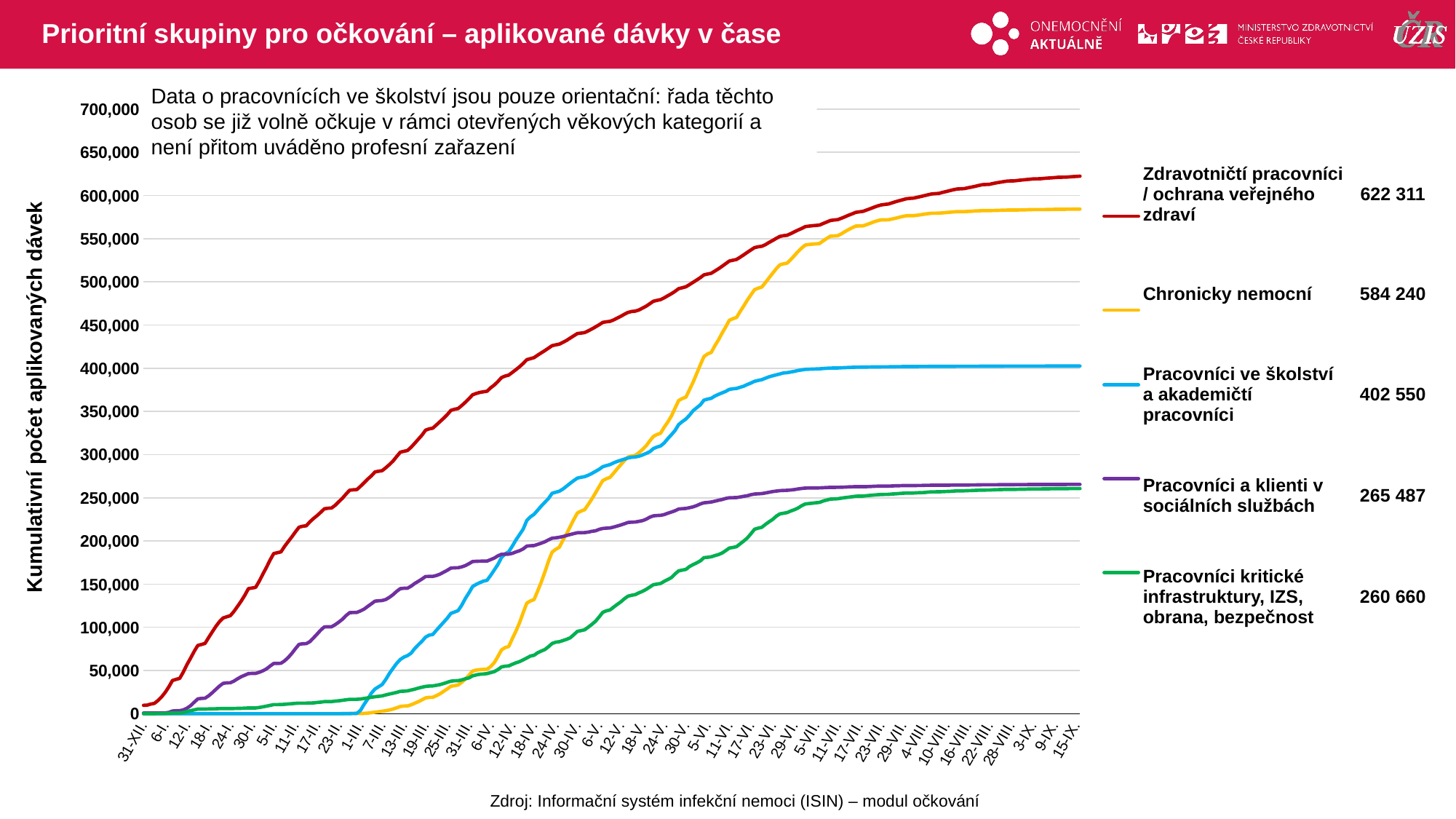

# Prioritní skupiny pro očkování – aplikované dávky v čase
Data o pracovnících ve školství jsou pouze orientační: řada těchto osob se již volně očkuje v rámci otevřených věkových kategorií a není přitom uváděno profesní zařazení

### Chart

| Category | Zdravotničtí pracovníci / ochrana veřejného zdraví | Chronicky nemocní | Pracovníci ve školství a akademičtí pracovníci | Pracovníci a klienti v sociálních službách | Pracovníci kritické infrastruktury, IZS, AČR, bezpečnost |
|---|---|---|---|---|---|
| 31-XII. | 9744.0 | 2.0 | 1.0 | 881.0 | 138.0 |
| 1-I. | 9980.0 | 2.0 | 1.0 | 886.0 | 152.0 |
| 2-I. | 11161.0 | 4.0 | 1.0 | 886.0 | 175.0 |
| 3-I. | 12027.0 | 4.0 | 1.0 | 888.0 | 179.0 |
| 4-I. | 15307.0 | 4.0 | 2.0 | 891.0 | 224.0 |
| 5-I. | 19461.0 | 4.0 | 2.0 | 903.0 | 292.0 |
| 6-I. | 24746.0 | 5.0 | 2.0 | 957.0 | 398.0 |
| 7-I. | 31158.0 | 7.0 | 2.0 | 1572.0 | 631.0 |
| 8-I. | 38475.0 | 7.0 | 3.0 | 3164.0 | 874.0 |
| 9-I. | 39790.0 | 7.0 | 3.0 | 3467.0 | 922.0 |
| 10-I. | 40941.0 | 7.0 | 3.0 | 3545.0 | 952.0 |
| 11-I. | 48252.0 | 8.0 | 3.0 | 4459.0 | 1537.0 |
| 12-I. | 56785.0 | 10.0 | 3.0 | 6403.0 | 2510.0 |
| 13-I. | 64229.0 | 14.0 | 5.0 | 9271.0 | 3503.0 |
| 14-I. | 72151.0 | 17.0 | 7.0 | 13291.0 | 4450.0 |
| 15-I. | 79050.0 | 23.0 | 7.0 | 17132.0 | 5385.0 |
| 16-I. | 80154.0 | 23.0 | 7.0 | 17746.0 | 5392.0 |
| 17-I. | 81373.0 | 23.0 | 7.0 | 17988.0 | 5395.0 |
| 18-I. | 88164.0 | 28.0 | 7.0 | 20718.0 | 5544.0 |
| 19-I. | 94663.0 | 32.0 | 8.0 | 24275.0 | 5671.0 |
| 20-I. | 101036.0 | 34.0 | 8.0 | 28209.0 | 5770.0 |
| 21-I. | 106620.0 | 40.0 | 10.0 | 32010.0 | 5939.0 |
| 22-I. | 110862.0 | 42.0 | 10.0 | 35141.0 | 6007.0 |
| 23-I. | 112230.0 | 42.0 | 10.0 | 35754.0 | 6031.0 |
| 24-I. | 113491.0 | 43.0 | 10.0 | 35880.0 | 6039.0 |
| 25-I. | 118395.0 | 43.0 | 10.0 | 37798.0 | 6101.0 |
| 26-I. | 124287.0 | 44.0 | 10.0 | 40449.0 | 6195.0 |
| 27-I. | 130325.0 | 44.0 | 10.0 | 42824.0 | 6293.0 |
| 28-I. | 137141.0 | 45.0 | 10.0 | 44616.0 | 6459.0 |
| 29-I. | 144787.0 | 46.0 | 11.0 | 46468.0 | 6671.0 |
| 30-I. | 145550.0 | 46.0 | 11.0 | 46647.0 | 6677.0 |
| 31-I. | 146300.0 | 46.0 | 11.0 | 46710.0 | 6706.0 |
| 1-II. | 153397.0 | 48.0 | 11.0 | 48002.0 | 7229.0 |
| 2-II. | 161603.0 | 49.0 | 14.0 | 49671.0 | 7968.0 |
| 3-II. | 169422.0 | 50.0 | 16.0 | 51860.0 | 8797.0 |
| 4-II. | 177969.0 | 52.0 | 16.0 | 55223.0 | 9689.0 |
| 5-II. | 185392.0 | 54.0 | 16.0 | 58200.0 | 10573.0 |
| 6-II. | 186413.0 | 54.0 | 16.0 | 58242.0 | 10594.0 |
| 7-II. | 187355.0 | 54.0 | 16.0 | 58420.0 | 10607.0 |
| 8-II. | 193650.0 | 58.0 | 16.0 | 61177.0 | 10938.0 |
| 9-II. | 199228.0 | 61.0 | 18.0 | 65000.0 | 11334.0 |
| 10-II. | 204715.0 | 63.0 | 19.0 | 69809.0 | 11596.0 |
| 11-II. | 210482.0 | 74.0 | 20.0 | 75260.0 | 12031.0 |
| 12-II. | 215889.0 | 80.0 | 22.0 | 80288.0 | 12258.0 |
| 13-II. | 217038.0 | 85.0 | 25.0 | 80998.0 | 12281.0 |
| 14-II. | 217567.0 | 87.0 | 25.0 | 81130.0 | 12286.0 |
| 15-II. | 222107.0 | 90.0 | 25.0 | 83450.0 | 12427.0 |
| 16-II. | 225942.0 | 98.0 | 27.0 | 87721.0 | 12508.0 |
| 17-II. | 229367.0 | 108.0 | 28.0 | 92251.0 | 13062.0 |
| 18-II. | 233152.0 | 120.0 | 32.0 | 96826.0 | 13388.0 |
| 19-II. | 237253.0 | 139.0 | 38.0 | 100485.0 | 14007.0 |
| 20-II. | 237875.0 | 143.0 | 41.0 | 100647.0 | 14021.0 |
| 21-II. | 238176.0 | 143.0 | 41.0 | 100651.0 | 14044.0 |
| 22-II. | 241253.0 | 167.0 | 43.0 | 103109.0 | 14588.0 |
| 23-II. | 245440.0 | 177.0 | 49.0 | 106046.0 | 14955.0 |
| 24-II. | 249440.0 | 194.0 | 58.0 | 109361.0 | 15534.0 |
| 25-II. | 254289.0 | 218.0 | 105.0 | 113586.0 | 16139.0 |
| 26-II. | 258759.0 | 266.0 | 163.0 | 117021.0 | 16636.0 |
| 27-II. | 259211.0 | 273.0 | 203.0 | 117186.0 | 16662.0 |
| 28-II. | 259520.0 | 274.0 | 400.0 | 117291.0 | 16687.0 |
| 1-III. | 263217.0 | 321.0 | 3927.0 | 118997.0 | 17062.0 |
| 2-III. | 267374.0 | 395.0 | 10824.0 | 121121.0 | 17619.0 |
| 3-III. | 271665.0 | 696.0 | 16972.0 | 124257.0 | 18365.0 |
| 4-III. | 275344.0 | 1198.0 | 23803.0 | 127232.0 | 19012.0 |
| 5-III. | 279846.0 | 1750.0 | 28611.0 | 130320.0 | 19694.0 |
| 6-III. | 280704.0 | 2272.0 | 31235.0 | 130740.0 | 20112.0 |
| 7-III. | 281413.0 | 2928.0 | 33831.0 | 131040.0 | 20659.0 |
| 8-III. | 284750.0 | 3516.0 | 39693.0 | 132233.0 | 21757.0 |
| 9-III. | 288422.0 | 4409.0 | 46635.0 | 134753.0 | 22807.0 |
| 10-III. | 292489.0 | 5463.0 | 52606.0 | 137889.0 | 23729.0 |
| 11-III. | 297700.0 | 6866.0 | 58295.0 | 141659.0 | 24724.0 |
| 12-III. | 302731.0 | 8407.0 | 62799.0 | 144814.0 | 25910.0 |
| 13-III. | 303719.0 | 8865.0 | 65553.0 | 145239.0 | 26120.0 |
| 14-III. | 304702.0 | 9033.0 | 67257.0 | 145348.0 | 26453.0 |
| 15-III. | 308461.0 | 10341.0 | 70094.0 | 147701.0 | 27467.0 |
| 16-III. | 313120.0 | 12183.0 | 75503.0 | 150813.0 | 28446.0 |
| 17-III. | 317816.0 | 13962.0 | 79788.0 | 153303.0 | 29685.0 |
| 18-III. | 322552.0 | 16089.0 | 83915.0 | 155963.0 | 30680.0 |
| 19-III. | 328298.0 | 18357.0 | 88671.0 | 158893.0 | 31604.0 |
| 20-III. | 329800.0 | 18929.0 | 90985.0 | 158949.0 | 32020.0 |
| 21-III. | 330619.0 | 19054.0 | 91721.0 | 158965.0 | 32200.0 |
| 22-III. | 334350.0 | 20945.0 | 96663.0 | 160012.0 | 32908.0 |
| 23-III. | 338259.0 | 23105.0 | 101338.0 | 161597.0 | 33708.0 |
| 24-III. | 342091.0 | 25937.0 | 105951.0 | 163851.0 | 34965.0 |
| 25-III. | 346301.0 | 28754.0 | 110659.0 | 166032.0 | 36349.0 |
| 26-III. | 351195.0 | 31835.0 | 116201.0 | 168640.0 | 37681.0 |
| 27-III. | 352488.0 | 32485.0 | 117732.0 | 168857.0 | 38148.0 |
| 28-III. | 353334.0 | 33258.0 | 119377.0 | 169025.0 | 38243.0 |
| 29-III. | 356771.0 | 36405.0 | 125568.0 | 169995.0 | 39148.0 |
| 30-III. | 360615.0 | 40167.0 | 133431.0 | 171461.0 | 40413.0 |
| 31-III. | 364696.0 | 44537.0 | 139998.0 | 173696.0 | 41482.0 |
| 1-IV. | 369239.0 | 49356.0 | 147220.0 | 176172.0 | 43843.0 |
| 2-IV. | 370790.0 | 50477.0 | 149703.0 | 176447.0 | 44917.0 |
| 3-IV. | 371968.0 | 51020.0 | 151711.0 | 176595.0 | 45729.0 |
| 4-IV. | 372722.0 | 51259.0 | 153513.0 | 176641.0 | 45991.0 |
| 5-IV. | 373388.0 | 51523.0 | 154433.0 | 176673.0 | 46471.0 |
| 6-IV. | 377351.0 | 54622.0 | 160187.0 | 178422.0 | 47587.0 |
| 7-IV. | 380512.0 | 59192.0 | 166438.0 | 180173.0 | 48724.0 |
| 8-IV. | 384583.0 | 66193.0 | 172757.0 | 182768.0 | 51064.0 |
| 9-IV. | 389134.0 | 73875.0 | 180805.0 | 184531.0 | 54235.0 |
| 10-IV. | 390912.0 | 76569.0 | 185040.0 | 184654.0 | 54992.0 |
| 11-IV. | 392011.0 | 77829.0 | 187497.0 | 184765.0 | 55378.0 |
| 12-IV. | 395145.0 | 86981.0 | 193993.0 | 185662.0 | 57233.0 |
| 13-IV. | 398381.0 | 95729.0 | 201227.0 | 187338.0 | 58950.0 |
| 14-IV. | 401762.0 | 105481.0 | 207456.0 | 188728.0 | 60358.0 |
| 15-IV. | 405558.0 | 117069.0 | 213739.0 | 190835.0 | 62397.0 |
| 16-IV. | 409915.0 | 128067.0 | 223821.0 | 194081.0 | 64522.0 |
| 17-IV. | 411101.0 | 130578.0 | 227889.0 | 194444.0 | 66811.0 |
| 18-IV. | 412217.0 | 132091.0 | 230836.0 | 194677.0 | 67666.0 |
| 19-IV. | 415101.0 | 142017.0 | 235561.0 | 196044.0 | 70610.0 |
| 20-IV. | 417815.0 | 152545.0 | 240466.0 | 197421.0 | 72597.0 |
| 21-IV. | 420435.0 | 164146.0 | 244811.0 | 199071.0 | 74328.0 |
| 22-IV. | 423297.0 | 176724.0 | 249168.0 | 201291.0 | 77617.0 |
| 23-IV. | 426096.0 | 187157.0 | 255216.0 | 203231.0 | 81342.0 |
| 24-IV. | 427047.0 | 190307.0 | 256406.0 | 203619.0 | 82836.0 |
| 25-IV. | 427905.0 | 192747.0 | 257584.0 | 204272.0 | 83382.0 |
| 26-IV. | 430015.0 | 200919.0 | 260142.0 | 205138.0 | 84724.0 |
| 27-IV. | 432193.0 | 208315.0 | 263433.0 | 206320.0 | 86117.0 |
| 28-IV. | 434907.0 | 216703.0 | 266767.0 | 207435.0 | 87907.0 |
| 29-IV. | 437561.0 | 224908.0 | 269899.0 | 208538.0 | 91528.0 |
| 30-IV. | 440174.0 | 232424.0 | 272767.0 | 209474.0 | 95376.0 |
| 1-V. | 440667.0 | 234601.0 | 273663.0 | 209567.0 | 96237.0 |
| 2-V. | 441237.0 | 236170.0 | 274456.0 | 209681.0 | 97172.0 |
| 3-V. | 443283.0 | 242316.0 | 276111.0 | 210228.0 | 100232.0 |
| 4-V. | 445477.0 | 248683.0 | 278161.0 | 211159.0 | 103472.0 |
| 5-V. | 447847.0 | 255692.0 | 280547.0 | 211738.0 | 107072.0 |
| 6-V. | 450323.0 | 262896.0 | 282951.0 | 213442.0 | 112054.0 |
| 7-V. | 453057.0 | 269829.0 | 285945.0 | 214478.0 | 117373.0 |
| 8-V. | 453726.0 | 272048.0 | 287214.0 | 214834.0 | 119102.0 |
| 9-V. | 454239.0 | 273579.0 | 288381.0 | 215072.0 | 120109.0 |
| 10-V. | 455886.0 | 278401.0 | 290362.0 | 216063.0 | 123375.0 |
| 11-V. | 458053.0 | 283536.0 | 292084.0 | 217245.0 | 126521.0 |
| 12-V. | 460179.0 | 288325.0 | 293414.0 | 218493.0 | 129503.0 |
| 13-V. | 462471.0 | 293035.0 | 294750.0 | 219877.0 | 133164.0 |
| 14-V. | 464576.0 | 297148.0 | 296092.0 | 221419.0 | 136132.0 |
| 15-V. | 465675.0 | 298295.0 | 296877.0 | 221711.0 | 137116.0 |
| 16-V. | 466085.0 | 299136.0 | 297244.0 | 221935.0 | 137914.0 |
| 17-V. | 467427.0 | 302140.0 | 298063.0 | 222699.0 | 139963.0 |
| 18-V. | 469617.0 | 305861.0 | 299544.0 | 223537.0 | 141702.0 |
| 19-V. | 471787.0 | 310128.0 | 301310.0 | 225180.0 | 143925.0 |
| 20-V. | 474616.0 | 315787.0 | 303320.0 | 227489.0 | 146657.0 |
| 21-V. | 477501.0 | 321018.0 | 306886.0 | 229048.0 | 149389.0 |
| 22-V. | 478500.0 | 323270.0 | 308652.0 | 229443.0 | 150088.0 |
| 23-V. | 479391.0 | 324759.0 | 309975.0 | 229649.0 | 150774.0 |
| 24-V. | 481483.0 | 331758.0 | 313428.0 | 230525.0 | 153271.0 |
| 25-V. | 483955.0 | 337789.0 | 318451.0 | 232134.0 | 155334.0 |
| 26-V. | 486296.0 | 344758.0 | 323089.0 | 233464.0 | 157699.0 |
| 27-V. | 488997.0 | 353826.0 | 327914.0 | 234948.0 | 161802.0 |
| 28-V. | 492085.0 | 362626.0 | 334812.0 | 236970.0 | 165391.0 |
| 29-V. | 493136.0 | 364889.0 | 338230.0 | 237352.0 | 166262.0 |
| 30-V. | 494292.0 | 366550.0 | 341220.0 | 237663.0 | 167100.0 |
| 31-V. | 496827.0 | 375182.0 | 345699.0 | 238480.0 | 170478.0 |
| 1-VI. | 499454.0 | 383990.0 | 350855.0 | 239474.0 | 172642.0 |
| 2-VI. | 502150.0 | 393951.0 | 354303.0 | 240975.0 | 174657.0 |
| 3-VI. | 504911.0 | 404057.0 | 357624.0 | 242897.0 | 177013.0 |
| 4-VI. | 508087.0 | 413567.0 | 363046.0 | 244191.0 | 180659.0 |
| 5-VI. | 509027.0 | 416531.0 | 364259.0 | 244565.0 | 181086.0 |
| 6-VI. | 509854.0 | 418260.0 | 365144.0 | 245070.0 | 181677.0 |
| 7-VI. | 512523.0 | 425976.0 | 367803.0 | 246054.0 | 183069.0 |
| 8-VI. | 515121.0 | 432772.0 | 369753.0 | 247065.0 | 184229.0 |
| 9-VI. | 517971.0 | 440603.0 | 371433.0 | 247932.0 | 186055.0 |
| 10-VI. | 521007.0 | 447786.0 | 373170.0 | 249220.0 | 188785.0 |
| 11-VI. | 524047.0 | 455452.0 | 375511.0 | 250000.0 | 191752.0 |
| 12-VI. | 524999.0 | 457389.0 | 376162.0 | 250107.0 | 192490.0 |
| 13-VI. | 525885.0 | 458734.0 | 376576.0 | 250263.0 | 193396.0 |
| 14-VI. | 528530.0 | 465667.0 | 377964.0 | 250887.0 | 196722.0 |
| 15-VI. | 531272.0 | 472119.0 | 379262.0 | 251681.0 | 199932.0 |
| 16-VI. | 534153.0 | 478868.0 | 381166.0 | 252325.0 | 203473.0 |
| 17-VI. | 536926.0 | 484980.0 | 382873.0 | 253554.0 | 208373.0 |
| 18-VI. | 539649.0 | 490892.0 | 384845.0 | 254335.0 | 213582.0 |
| 19-VI. | 540567.0 | 492650.0 | 385879.0 | 254591.0 | 214825.0 |
| 20-VI. | 541171.0 | 493966.0 | 386751.0 | 254816.0 | 215811.0 |
| 21-VI. | 543032.0 | 499169.0 | 388462.0 | 255595.0 | 219139.0 |
| 22-VI. | 545617.0 | 504664.0 | 390060.0 | 256363.0 | 222195.0 |
| 23-VI. | 547866.0 | 509897.0 | 391209.0 | 257142.0 | 224928.0 |
| 24-VI. | 550332.0 | 515198.0 | 392331.0 | 257732.0 | 228645.0 |
| 25-VI. | 552584.0 | 519601.0 | 393352.0 | 258241.0 | 231329.0 |
| 26-VI. | 553399.0 | 520833.0 | 394517.0 | 258437.0 | 232062.0 |
| 27-VI. | 553929.0 | 521629.0 | 394862.0 | 258617.0 | 232815.0 |
| 28-VI. | 555822.0 | 525770.0 | 395603.0 | 258987.0 | 234672.0 |
| 29-VI. | 557882.0 | 530291.0 | 396363.0 | 259440.0 | 236160.0 |
| 30-VI. | 559902.0 | 534948.0 | 397334.0 | 260197.0 | 238073.0 |
| 1-VII. | 561708.0 | 538977.0 | 398007.0 | 260746.0 | 240754.0 |
| 2-VII. | 563875.0 | 542556.0 | 398639.0 | 261194.0 | 242763.0 |
| 3-VII. | 564446.0 | 543222.0 | 398822.0 | 261277.0 | 243261.0 |
| 4-VII. | 564965.0 | 543616.0 | 398970.0 | 261335.0 | 243742.0 |
| 5-VII. | 565331.0 | 543959.0 | 399160.0 | 261390.0 | 244205.0 |
| 6-VII. | 565736.0 | 544400.0 | 399311.0 | 261441.0 | 244656.0 |
| 7-VII. | 567623.0 | 547487.0 | 399684.0 | 261662.0 | 246307.0 |
| 8-VII. | 569302.0 | 550319.0 | 399941.0 | 261821.0 | 247401.0 |
| 9-VII. | 571018.0 | 552862.0 | 400159.0 | 262029.0 | 248474.0 |
| 10-VII. | 571577.0 | 553128.0 | 400233.0 | 262045.0 | 248676.0 |
| 11-VII. | 572041.0 | 553409.0 | 400304.0 | 262077.0 | 248859.0 |
| 12-VII. | 573555.0 | 555574.0 | 400495.0 | 262183.0 | 249545.0 |
| 13-VII. | 575273.0 | 558145.0 | 400695.0 | 262340.0 | 250146.0 |
| 14-VII. | 577084.0 | 560491.0 | 400901.0 | 262585.0 | 250656.0 |
| 15-VII. | 578711.0 | 562674.0 | 401035.0 | 262712.0 | 251197.0 |
| 16-VII. | 580425.0 | 564529.0 | 401168.0 | 262812.0 | 251797.0 |
| 17-VII. | 581035.0 | 564710.0 | 401211.0 | 262824.0 | 251882.0 |
| 18-VII. | 581574.0 | 564823.0 | 401240.0 | 262831.0 | 251951.0 |
| 19-VII. | 583146.0 | 566203.0 | 401333.0 | 262885.0 | 252410.0 |
| 20-VII. | 584672.0 | 567805.0 | 401415.0 | 263058.0 | 252772.0 |
| 21-VII. | 586325.0 | 569428.0 | 401491.0 | 263262.0 | 253132.0 |
| 22-VII. | 587804.0 | 570721.0 | 401551.0 | 263425.0 | 253500.0 |
| 23-VII. | 589014.0 | 571726.0 | 401605.0 | 263532.0 | 253799.0 |
| 24-VII. | 589610.0 | 571792.0 | 401629.0 | 263546.0 | 253883.0 |
| 25-VII. | 590072.0 | 571841.0 | 401643.0 | 263550.0 | 253947.0 |
| 26-VII. | 591394.0 | 572705.0 | 401709.0 | 263646.0 | 254308.0 |
| 27-VII. | 592711.0 | 573645.0 | 401772.0 | 263874.0 | 254567.0 |
| 28-VII. | 593918.0 | 574711.0 | 401831.0 | 263925.0 | 254940.0 |
| 29-VII. | 595041.0 | 575639.0 | 401870.0 | 264082.0 | 255204.0 |
| 30-VII. | 596186.0 | 576511.0 | 401928.0 | 264118.0 | 255468.0 |
| 31-VII. | 596600.0 | 576579.0 | 401946.0 | 264124.0 | 255511.0 |
| 1-VIII. | 596929.0 | 576609.0 | 401951.0 | 264126.0 | 255542.0 |
| 2-VIII. | 597846.0 | 577104.0 | 401988.0 | 264171.0 | 255770.0 |
| 3-VIII. | 598813.0 | 577724.0 | 402010.0 | 264192.0 | 255936.0 |
| 4-VIII. | 599809.0 | 578372.0 | 402034.0 | 264356.0 | 256079.0 |
| 5-VIII. | 600795.0 | 578943.0 | 402068.0 | 264417.0 | 256549.0 |
| 6-VIII. | 601728.0 | 579431.0 | 402089.0 | 264473.0 | 256813.0 |
| 7-VIII. | 602110.0 | 579459.0 | 402099.0 | 264475.0 | 256851.0 |
| 8-VIII. | 602386.0 | 579481.0 | 402104.0 | 264477.0 | 256900.0 |
| 9-VIII. | 603525.0 | 579823.0 | 402122.0 | 264499.0 | 257076.0 |
| 10-VIII. | 604529.0 | 580188.0 | 402139.0 | 264551.0 | 257243.0 |
| 11-VIII. | 605575.0 | 580579.0 | 402168.0 | 264593.0 | 257424.0 |
| 12-VIII. | 606598.0 | 580953.0 | 402188.0 | 264729.0 | 257675.0 |
| 13-VIII. | 607454.0 | 581262.0 | 402219.0 | 264770.0 | 258011.0 |
| 14-VIII. | 607710.0 | 581279.0 | 402223.0 | 264774.0 | 258046.0 |
| 15-VIII. | 607894.0 | 581291.0 | 402227.0 | 264774.0 | 258065.0 |
| 16-VIII. | 608834.0 | 581471.0 | 402248.0 | 264790.0 | 258249.0 |
| 17-VIII. | 609629.0 | 581700.0 | 402267.0 | 264817.0 | 258375.0 |
| 18-VIII. | 610569.0 | 582021.0 | 402281.0 | 264830.0 | 258559.0 |
| 19-VIII. | 611539.0 | 582201.0 | 402303.0 | 264985.0 | 258739.0 |
| 20-VIII. | 612479.0 | 582460.0 | 402322.0 | 265040.0 | 258883.0 |
| 21-VIII. | 612709.0 | 582469.0 | 402329.0 | 265040.0 | 258919.0 |
| 22-VIII. | 612882.0 | 582472.0 | 402331.0 | 265043.0 | 258941.0 |
| 23-VIII. | 613871.0 | 582585.0 | 402356.0 | 265070.0 | 259217.0 |
| 24-VIII. | 614695.0 | 582694.0 | 402372.0 | 265080.0 | 259338.0 |
| 25-VIII. | 615398.0 | 582851.0 | 402382.0 | 265109.0 | 259456.0 |
| 26-VIII. | 616064.0 | 582944.0 | 402409.0 | 265171.0 | 259581.0 |
| 27-VIII. | 616670.0 | 583068.0 | 402429.0 | 265214.0 | 259679.0 |
| 28-VIII. | 616809.0 | 583070.0 | 402431.0 | 265214.0 | 259697.0 |
| 29-VIII. | 616917.0 | 583078.0 | 402433.0 | 265217.0 | 259708.0 |
| 30-VIII. | 617478.0 | 583191.0 | 402447.0 | 265251.0 | 259803.0 |
| 31-VIII. | 617935.0 | 583283.0 | 402460.0 | 265264.0 | 259891.0 |
| 1-IX. | 618300.0 | 583393.0 | 402469.0 | 265282.0 | 259951.0 |
| 2-IX. | 618727.0 | 583529.0 | 402485.0 | 265325.0 | 260124.0 |
| 3-IX. | 619125.0 | 583603.0 | 402497.0 | 265344.0 | 260203.0 |
| 4-IX. | 619237.0 | 583610.0 | 402499.0 | 265344.0 | 260213.0 |
| 5-IX. | 619300.0 | 583613.0 | 402499.0 | 265344.0 | 260222.0 |
| 6-IX. | 619740.0 | 583648.0 | 402502.0 | 265347.0 | 260289.0 |
| 7-IX. | 620049.0 | 583724.0 | 402510.0 | 265359.0 | 260334.0 |
| 8-IX. | 620343.0 | 583818.0 | 402512.0 | 265385.0 | 260386.0 |
| 9-IX. | 620664.0 | 583901.0 | 402517.0 | 265404.0 | 260463.0 |
| 10-IX. | 621026.0 | 583990.0 | 402525.0 | 265414.0 | 260542.0 |
| 11-IX. | 621087.0 | 584000.0 | 402526.0 | 265415.0 | 260547.0 |
| 12-IX. | 621128.0 | 584000.0 | 402526.0 | 265415.0 | 260548.0 |
| 13-IX. | 621466.0 | 584056.0 | 402532.0 | 265453.0 | 260580.0 |
| 14-IX. | 621802.0 | 584113.0 | 402539.0 | 265473.0 | 260609.0 |
| 15-IX. | 622067.0 | 584194.0 | 402544.0 | 265475.0 | 260627.0 |
| 16-IX. | 622311.0 | 584240.0 | 402550.0 | 265487.0 | 260660.0 |
| Zdravotničtí pracovníci / ochrana veřejného zdraví | 622 311 |
| --- | --- |
| Chronicky nemocní | 584 240 |
| Pracovníci ve školství a akademičtí pracovníci | 402 550 |
| Pracovníci a klienti v sociálních službách | 265 487 |
| Pracovníci kritické infrastruktury, IZS, obrana, bezpečnost | 260 660 |
Kumulativní počet aplikovaných dávek
Zdroj: Informační systém infekční nemoci (ISIN) – modul očkování